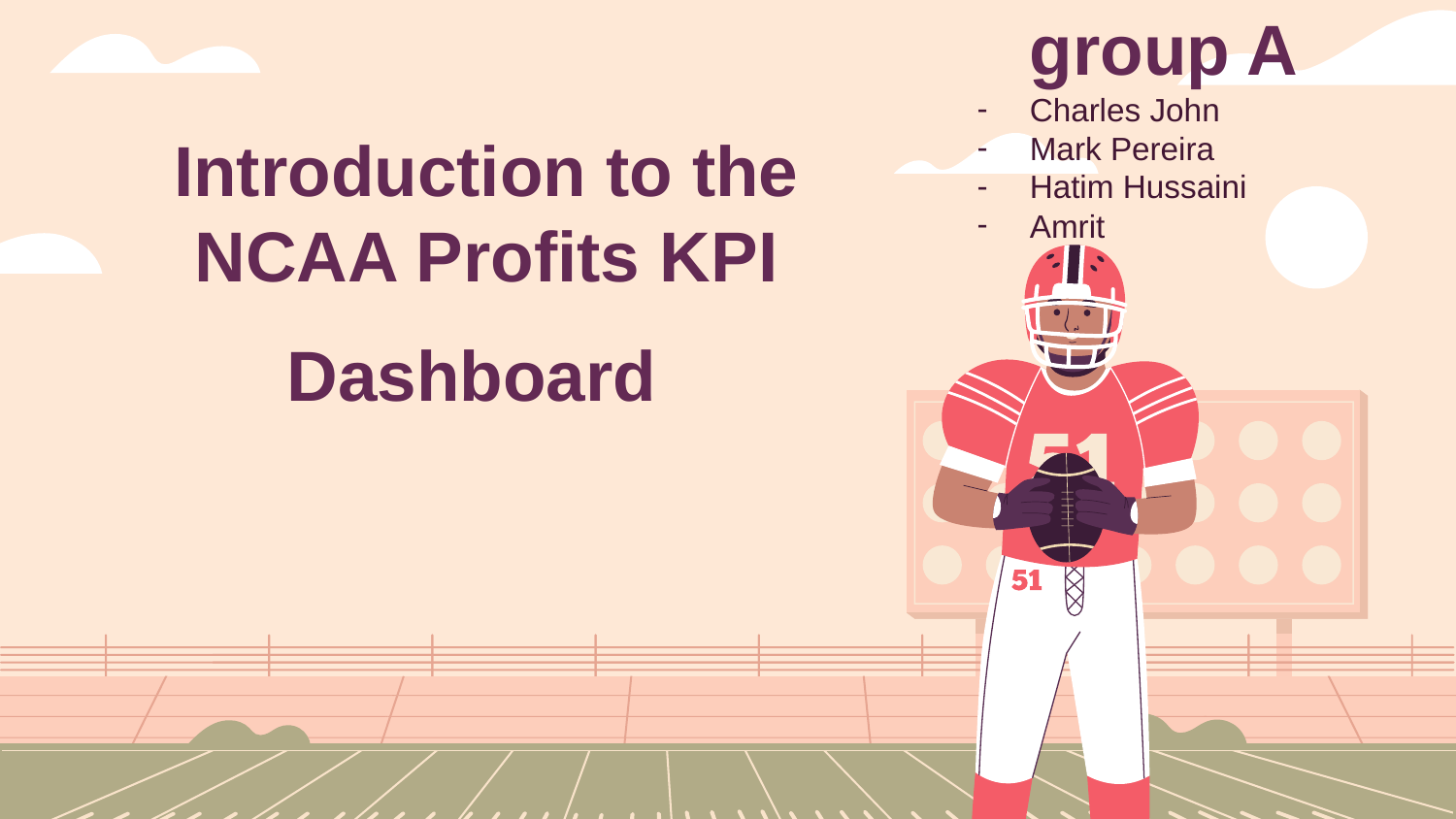

group A
Charles John
Mark Pereira
Hatim Hussaini
Amrit
# Introduction to the NCAA Profits KPI Dashboard